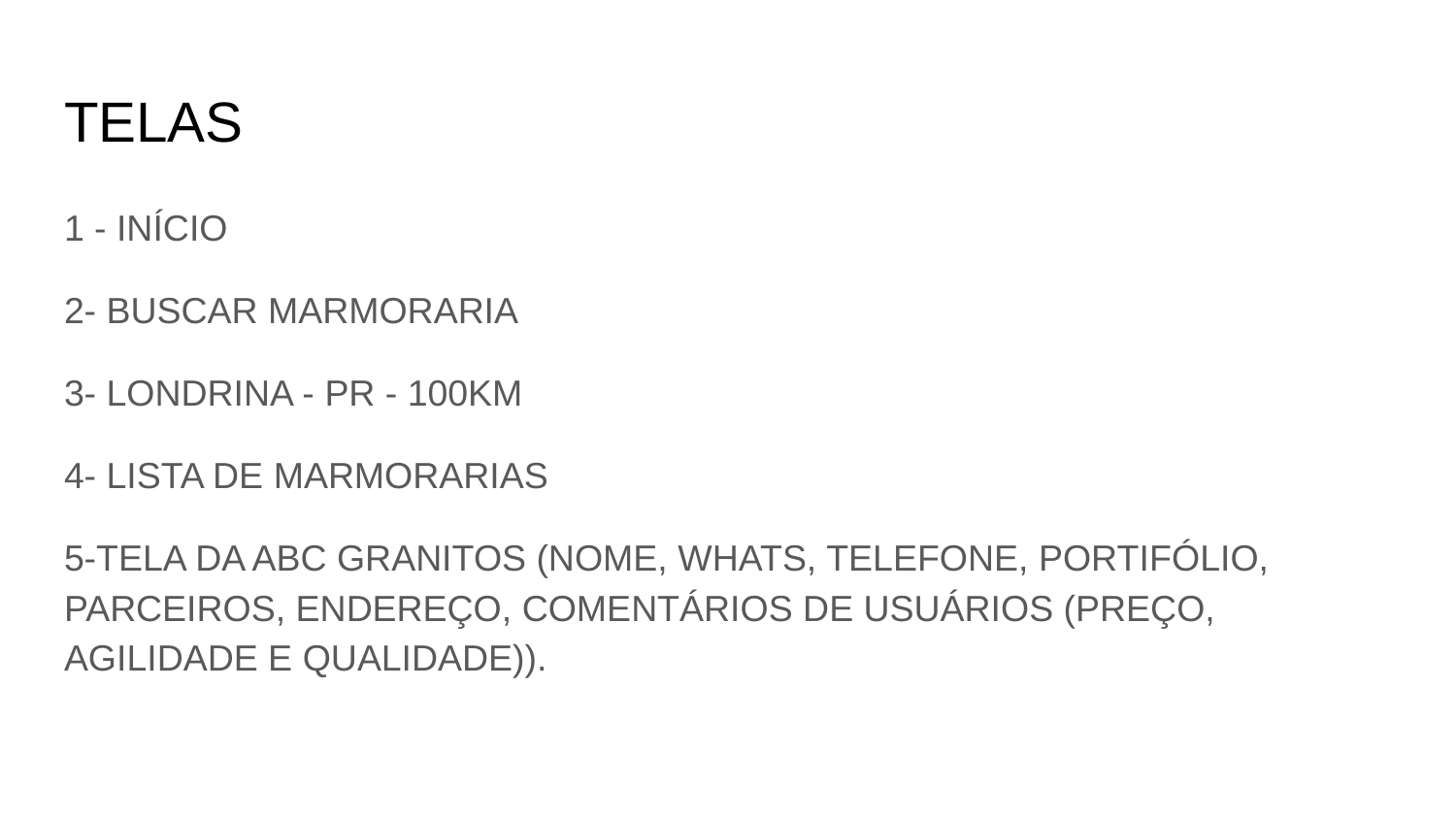

# TELAS
1 - INÍCIO
2- BUSCAR MARMORARIA
3- LONDRINA - PR - 100KM
4- LISTA DE MARMORARIAS
5-TELA DA ABC GRANITOS (NOME, WHATS, TELEFONE, PORTIFÓLIO, PARCEIROS, ENDEREÇO, COMENTÁRIOS DE USUÁRIOS (PREÇO, AGILIDADE E QUALIDADE)).